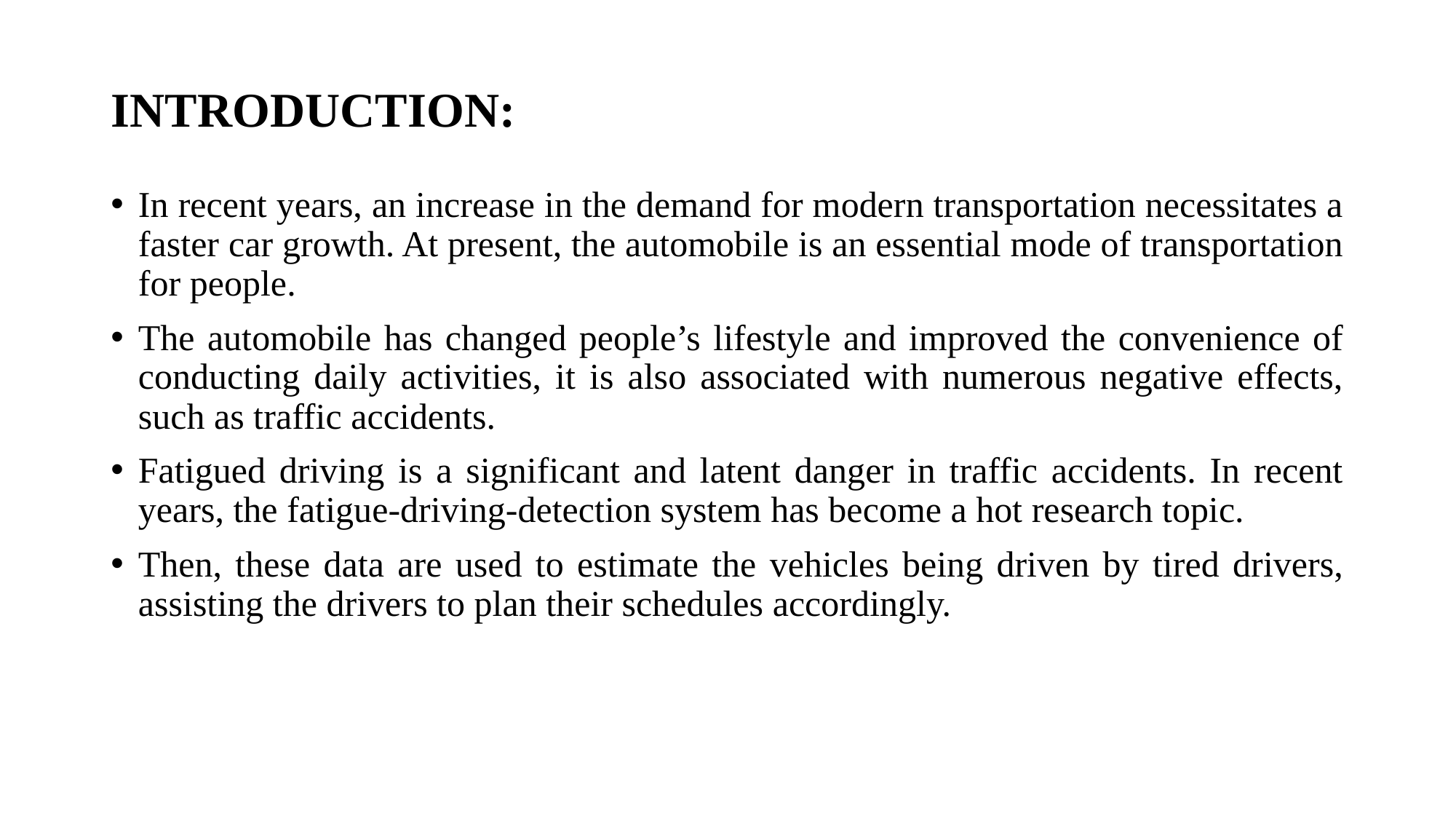

# INTRODUCTION:
In recent years, an increase in the demand for modern transportation necessitates a faster car growth. At present, the automobile is an essential mode of transportation for people.
The automobile has changed people’s lifestyle and improved the convenience of conducting daily activities, it is also associated with numerous negative effects, such as traffic accidents.
Fatigued driving is a significant and latent danger in traffic accidents. In recent years, the fatigue-driving-detection system has become a hot research topic.
Then, these data are used to estimate the vehicles being driven by tired drivers, assisting the drivers to plan their schedules accordingly.